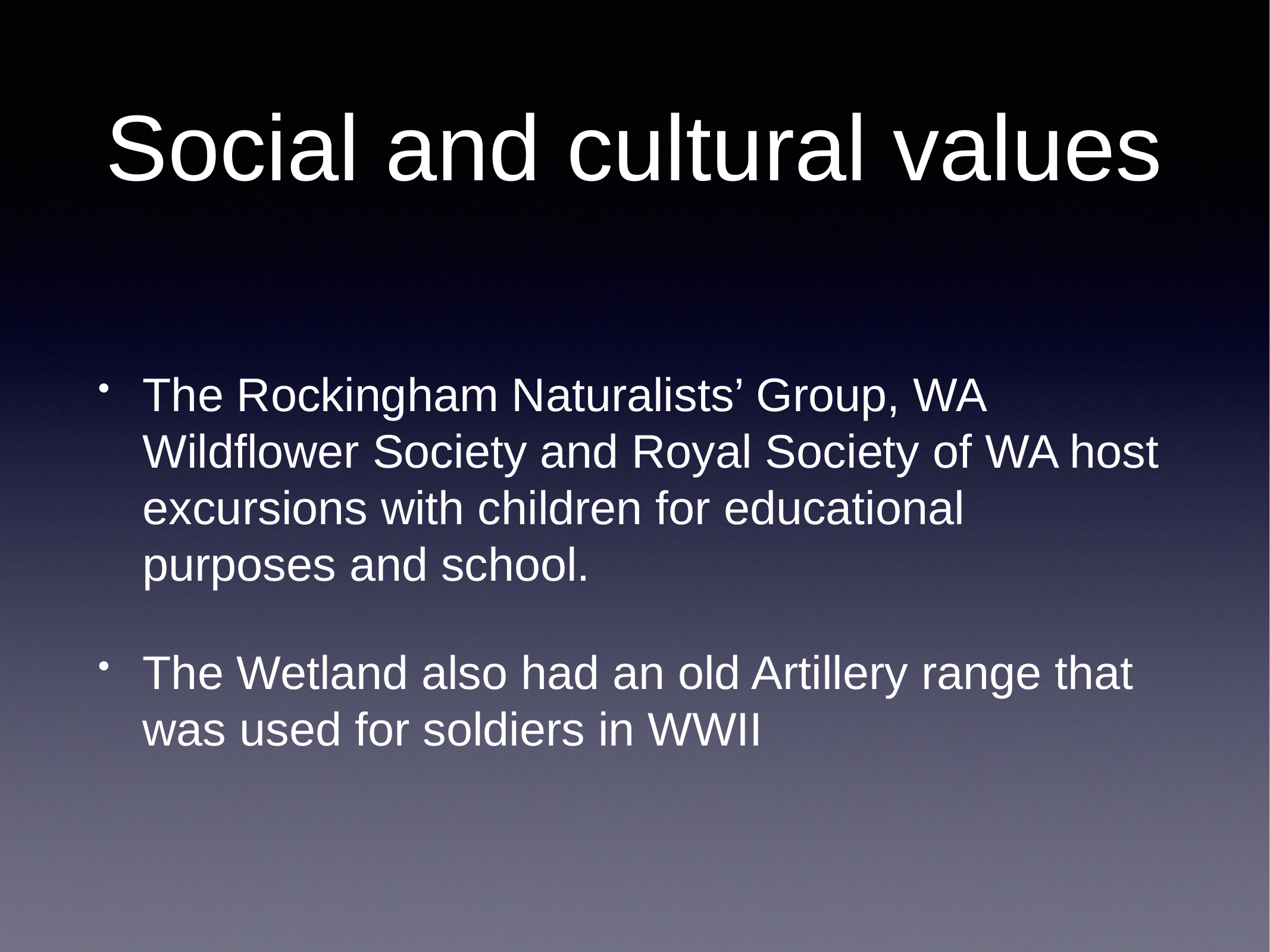

# Social and cultural values
The Rockingham Naturalists’ Group, WA Wildflower Society and Royal Society of WA host excursions with children for educational purposes and school.
The Wetland also had an old Artillery range that was used for soldiers in WWII